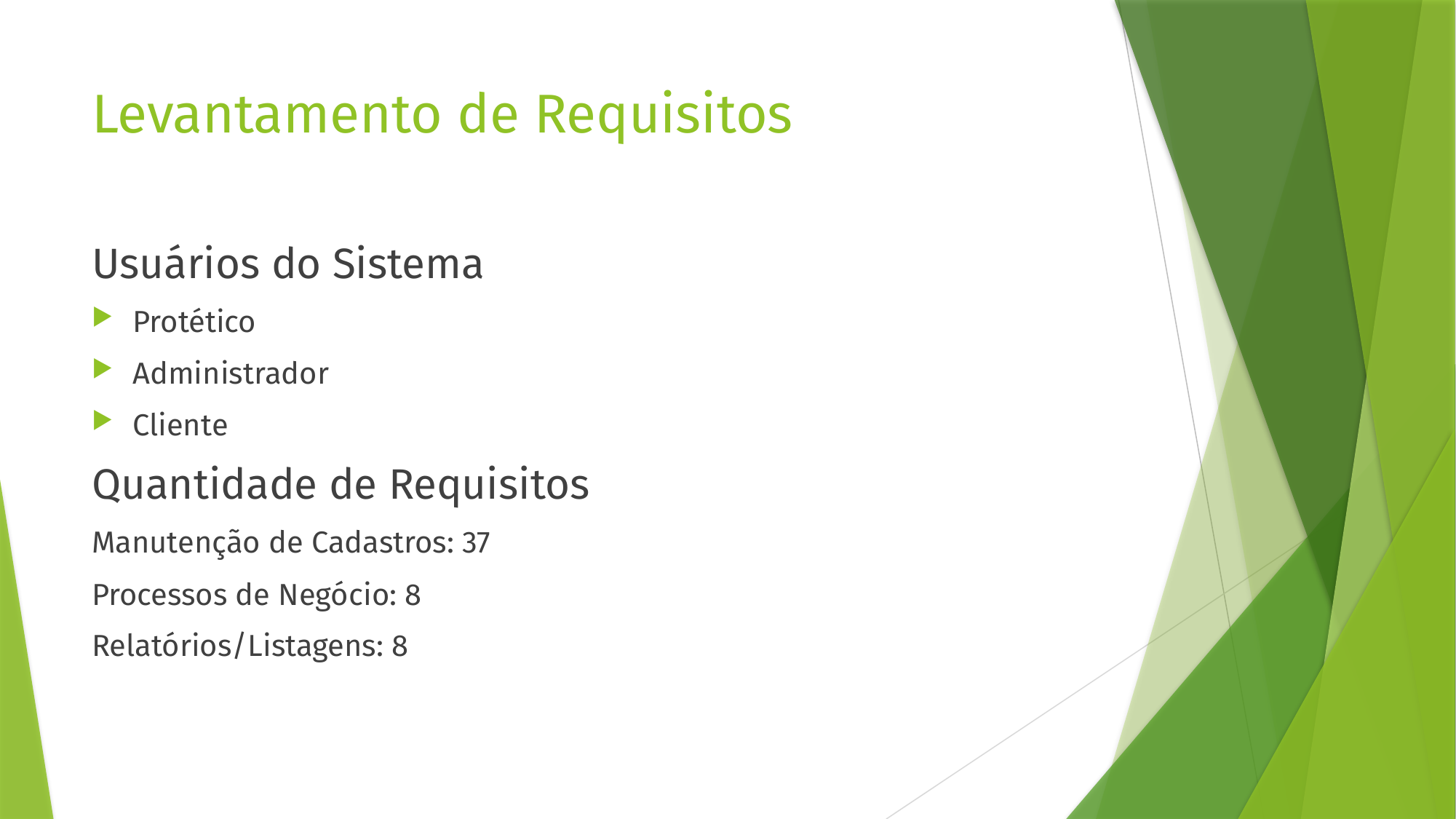

# Levantamento de Requisitos
Usuários do Sistema
Protético
Administrador
Cliente
Quantidade de Requisitos
Manutenção de Cadastros: 37
Processos de Negócio: 8
Relatórios/Listagens: 8